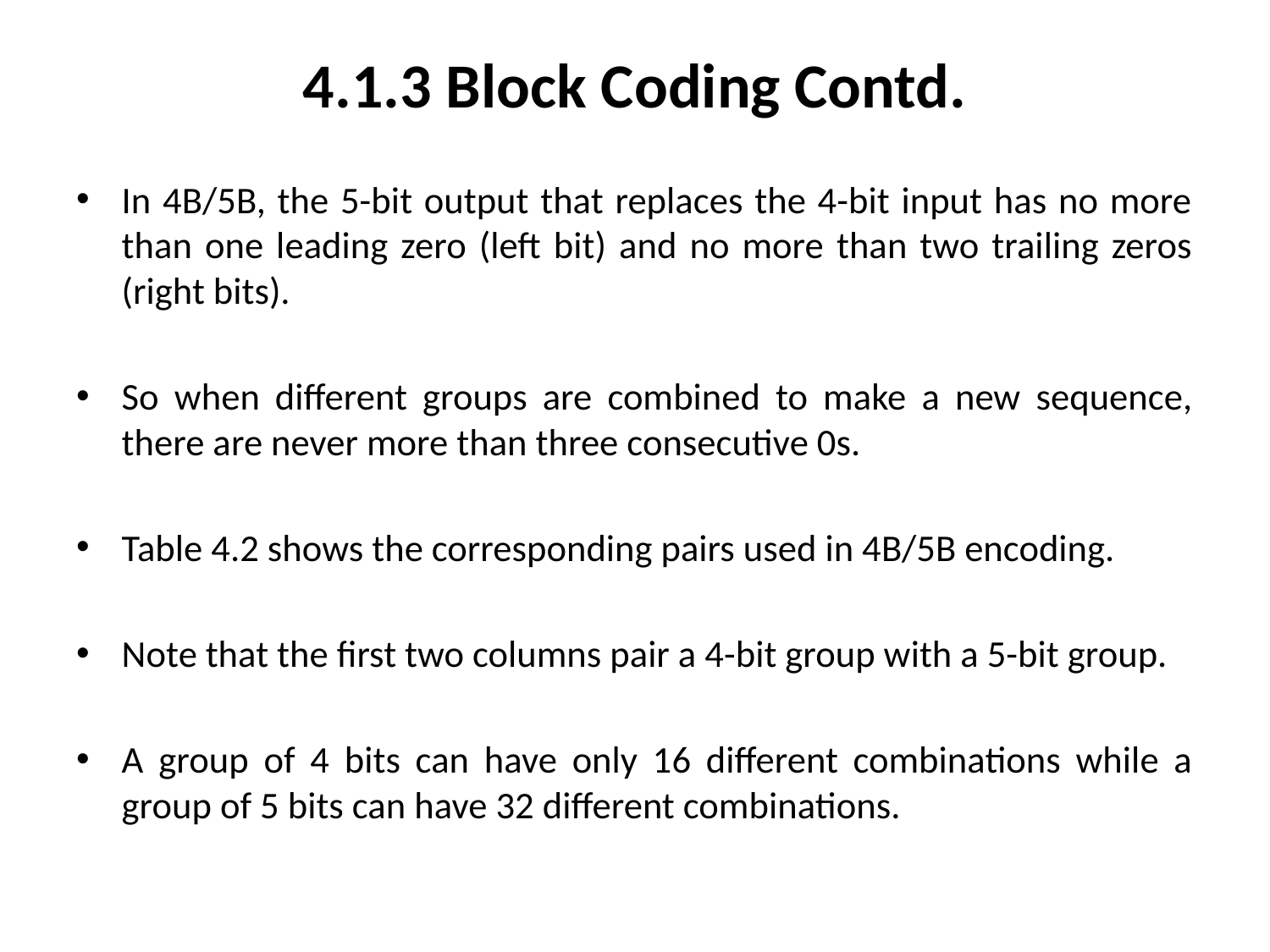

# 4.1.3 Block Coding Contd.
In 4B/5B, the 5-bit output that replaces the 4-bit input has no more than one leading zero (left bit) and no more than two trailing zeros (right bits).

So when different groups are combined to make a new sequence, there are never more than three consecutive 0s.

Table 4.2 shows the corresponding pairs used in 4B/5B encoding.

Note that the first two columns pair a 4-bit group with a 5-bit group.

A group of 4 bits can have only 16 different combinations while a group of 5 bits can have 32 different combinations.